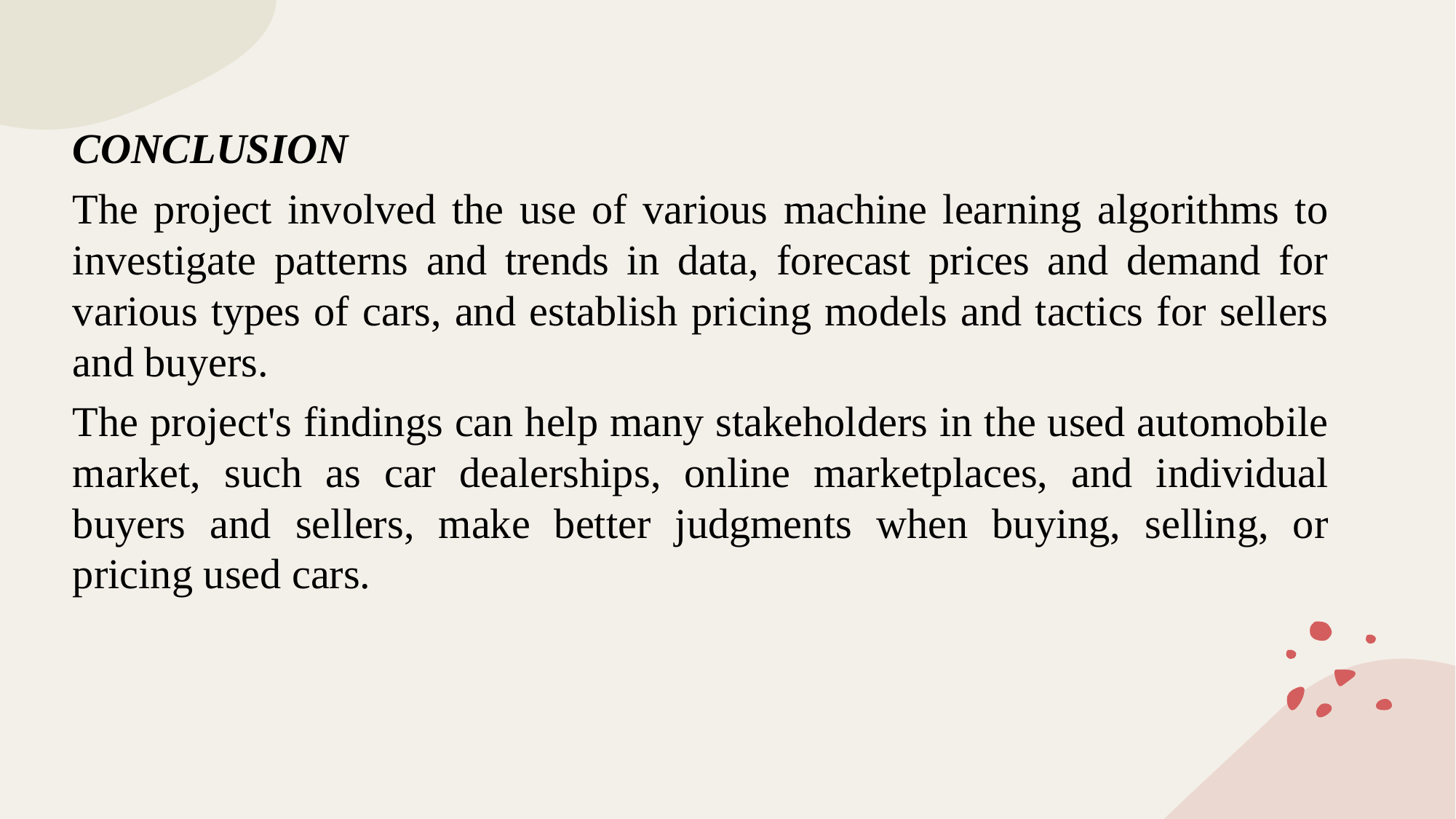

CONCLUSION
The project involved the use of various machine learning algorithms to investigate patterns and trends in data, forecast prices and demand for various types of cars, and establish pricing models and tactics for sellers and buyers.
The project's findings can help many stakeholders in the used automobile market, such as car dealerships, online marketplaces, and individual buyers and sellers, make better judgments when buying, selling, or pricing used cars.